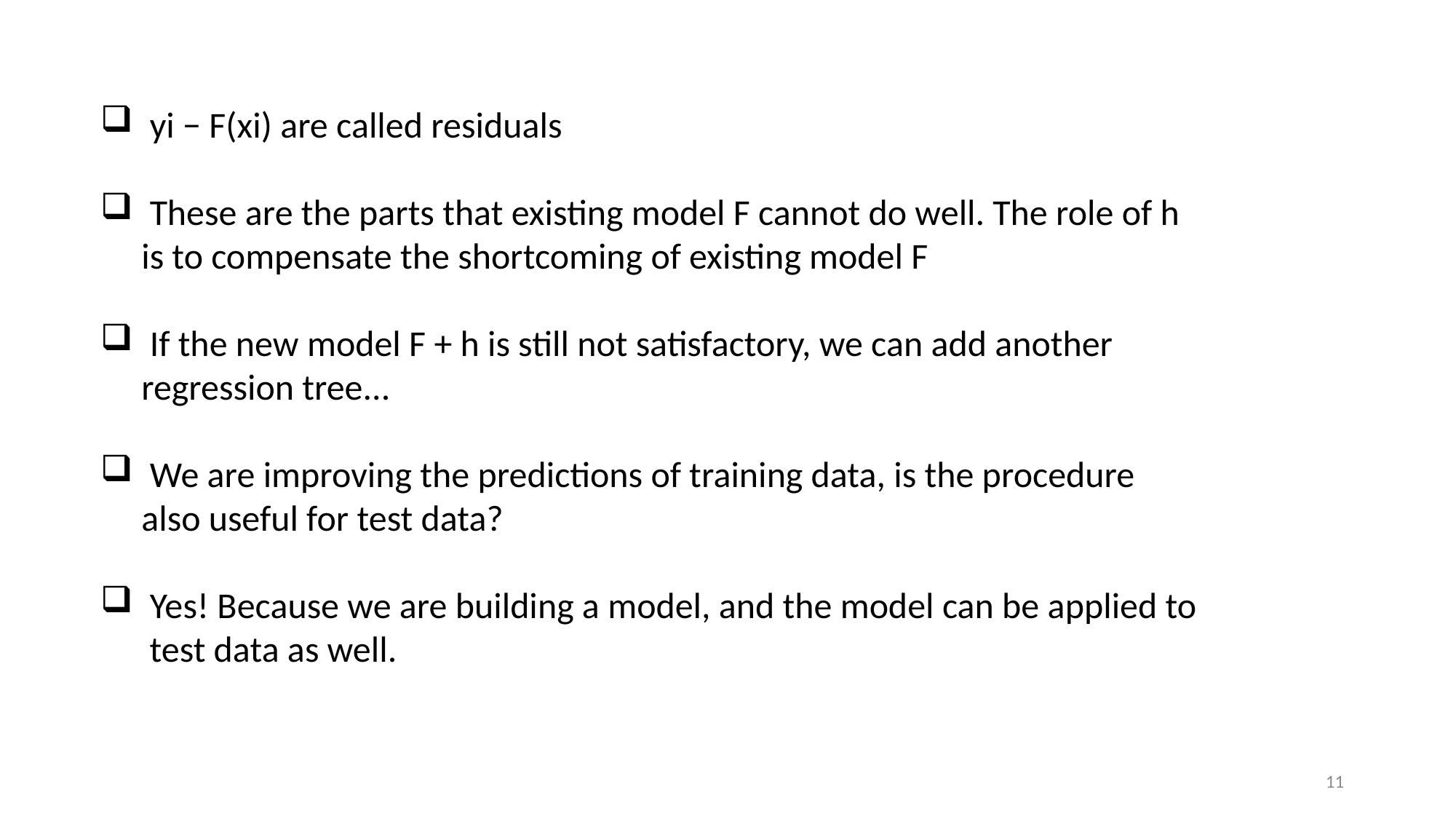

yi − F(xi) are called residuals

 These are the parts that existing model F cannot do well. The role of h is to compensate the shortcoming of existing model F

 If the new model F + h is still not satisfactory, we can add another regression tree...

 We are improving the predictions of training data, is the procedure also useful for test data?

 Yes! Because we are building a model, and the model can be applied to  test data as well.
11